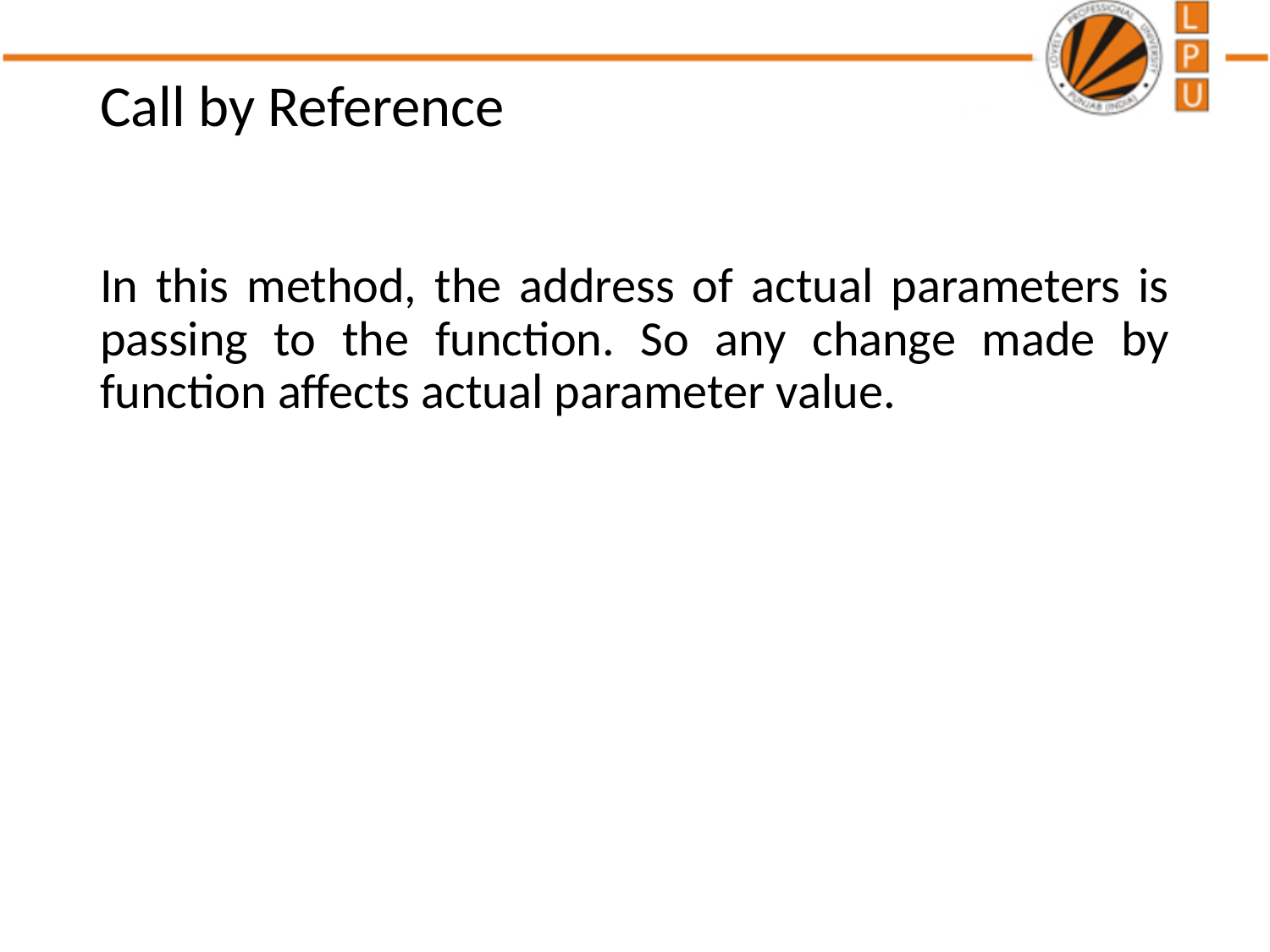

# Call by Reference
In this method, the address of actual parameters is passing to the function. So any change made by function affects actual parameter value.